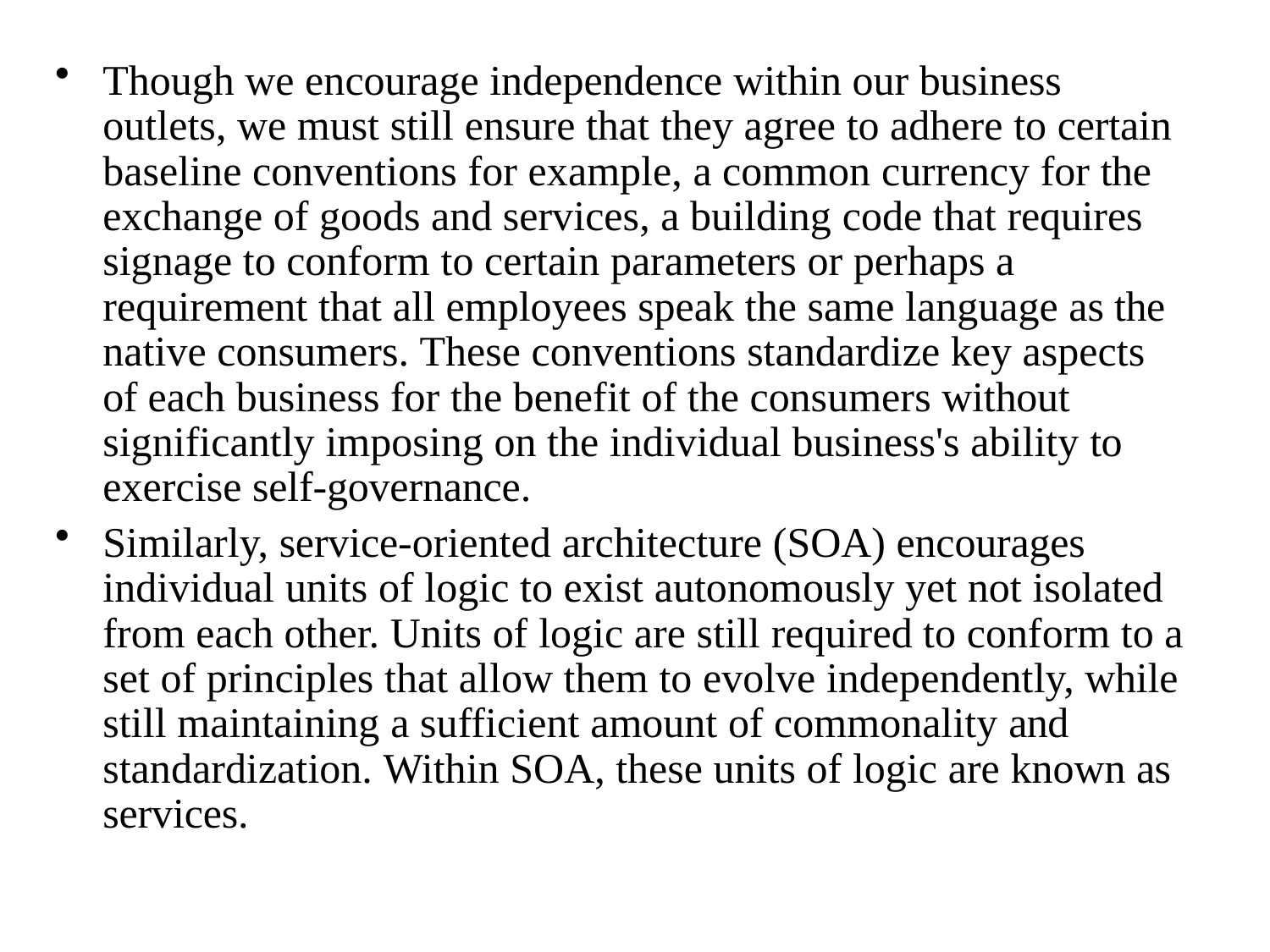

Though we encourage independence within our business outlets, we must still ensure that they agree to adhere to certain baseline conventions for example, a common currency for the exchange of goods and services, a building code that requires signage to conform to certain parameters or perhaps a requirement that all employees speak the same language as the native consumers. These conventions standardize key aspects of each business for the benefit of the consumers without significantly imposing on the individual business's ability to exercise self-governance.
Similarly, service-oriented architecture (SOA) encourages individual units of logic to exist autonomously yet not isolated from each other. Units of logic are still required to conform to a set of principles that allow them to evolve independently, while still maintaining a sufficient amount of commonality and standardization. Within SOA, these units of logic are known as services.